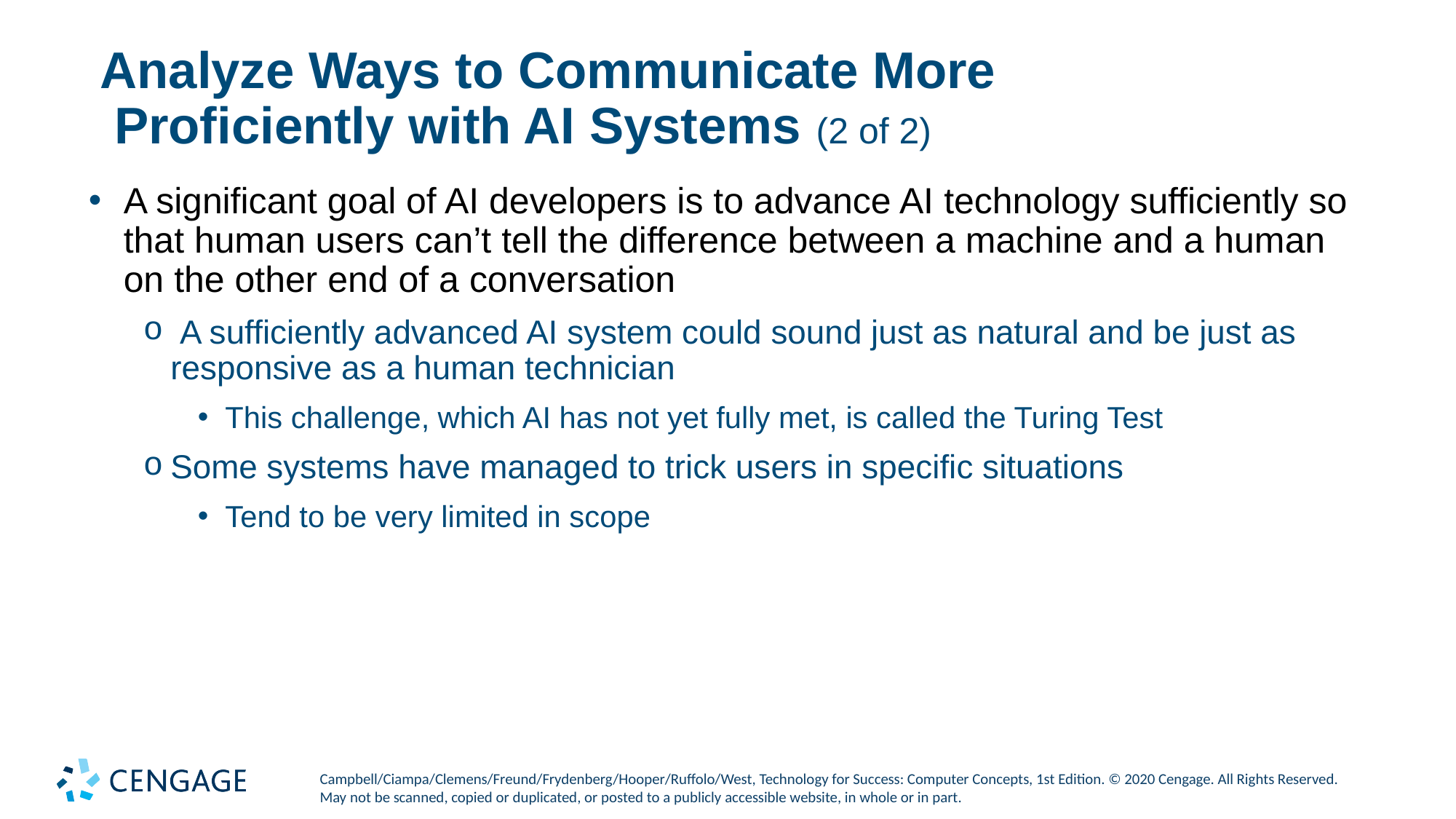

# Analyze Ways to Communicate More Proficiently with AI Systems (2 of 2)
A significant goal of AI developers is to advance AI technology sufficiently so that human users can’t tell the difference between a machine and a human on the other end of a conversation
 A sufficiently advanced AI system could sound just as natural and be just as responsive as a human technician
This challenge, which AI has not yet fully met, is called the Turing Test
Some systems have managed to trick users in specific situations
Tend to be very limited in scope
Campbell/Ciampa/Clemens/Freund/Frydenberg/Hooper/Ruffolo/West, Technology for Success: Computer Concepts, 1st Edition. © 2020 Cengage. All Rights Reserved. May not be scanned, copied or duplicated, or posted to a publicly accessible website, in whole or in part.